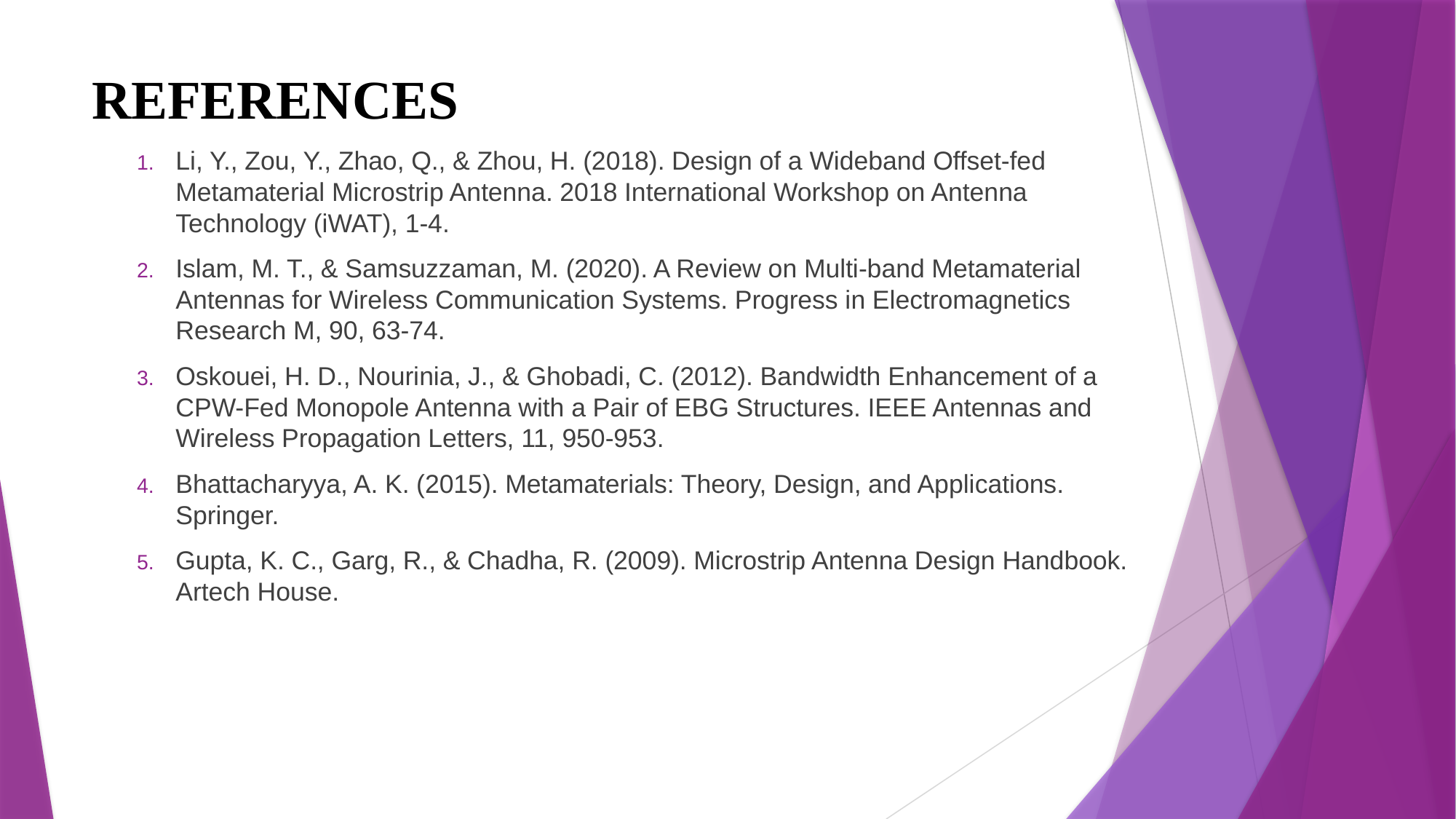

# REFERENCES
Li, Y., Zou, Y., Zhao, Q., & Zhou, H. (2018). Design of a Wideband Offset-fed Metamaterial Microstrip Antenna. 2018 International Workshop on Antenna Technology (iWAT), 1-4.
Islam, M. T., & Samsuzzaman, M. (2020). A Review on Multi-band Metamaterial Antennas for Wireless Communication Systems. Progress in Electromagnetics Research M, 90, 63-74.
Oskouei, H. D., Nourinia, J., & Ghobadi, C. (2012). Bandwidth Enhancement of a CPW-Fed Monopole Antenna with a Pair of EBG Structures. IEEE Antennas and Wireless Propagation Letters, 11, 950-953.
Bhattacharyya, A. K. (2015). Metamaterials: Theory, Design, and Applications. Springer.
Gupta, K. C., Garg, R., & Chadha, R. (2009). Microstrip Antenna Design Handbook. Artech House.